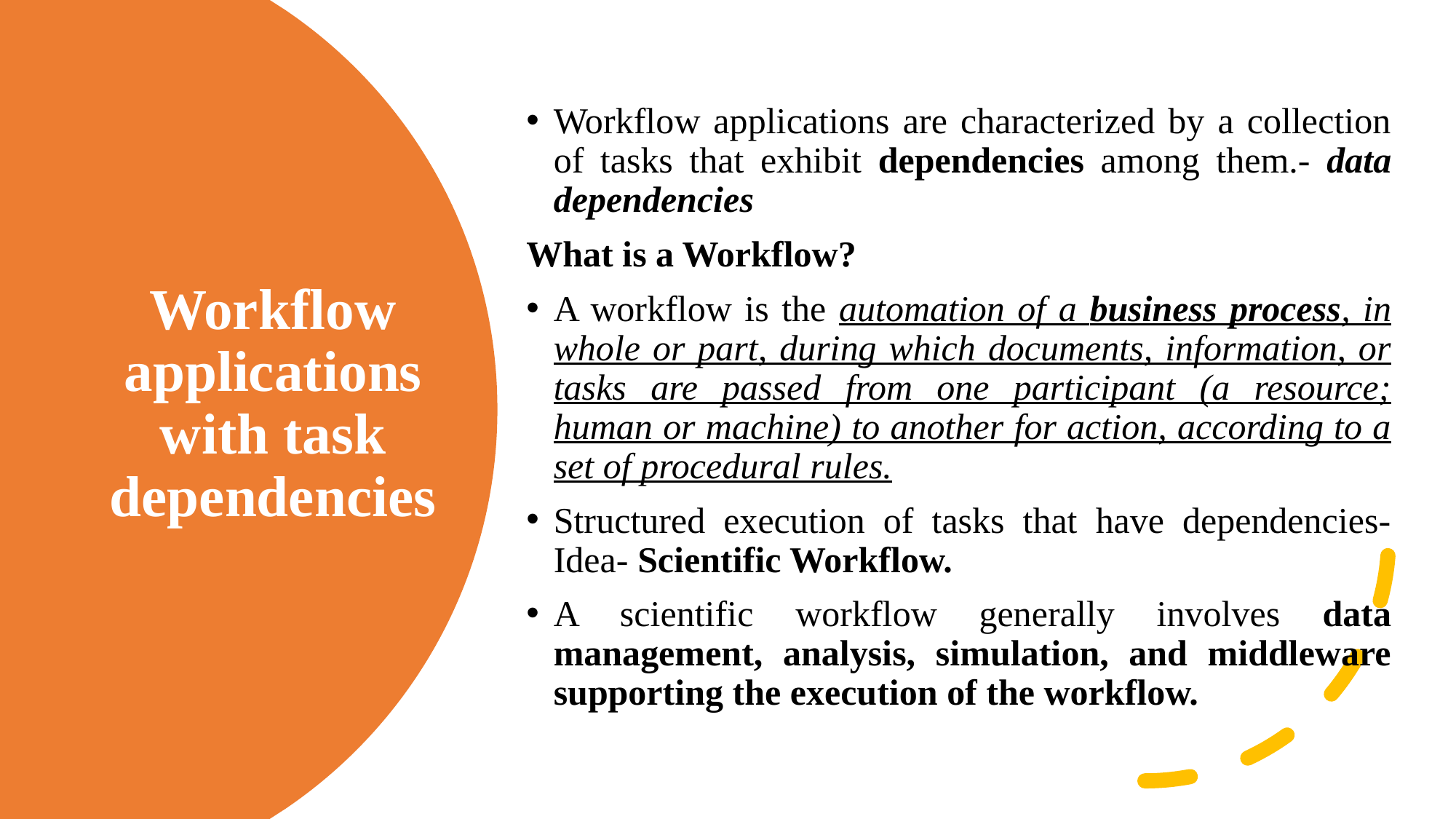

Workflow applications are characterized by a collection of tasks that exhibit dependencies among them.- data dependencies
What is a Workflow?
A workflow is the automation of a business process, in whole or part, during which documents, information, or tasks are passed from one participant (a resource; human or machine) to another for action, according to a set of procedural rules.
Structured execution of tasks that have dependencies- Idea- Scientific Workflow.
A scientific workflow generally involves data management, analysis, simulation, and middleware supporting the execution of the workflow.
# Workflow applications with task dependencies